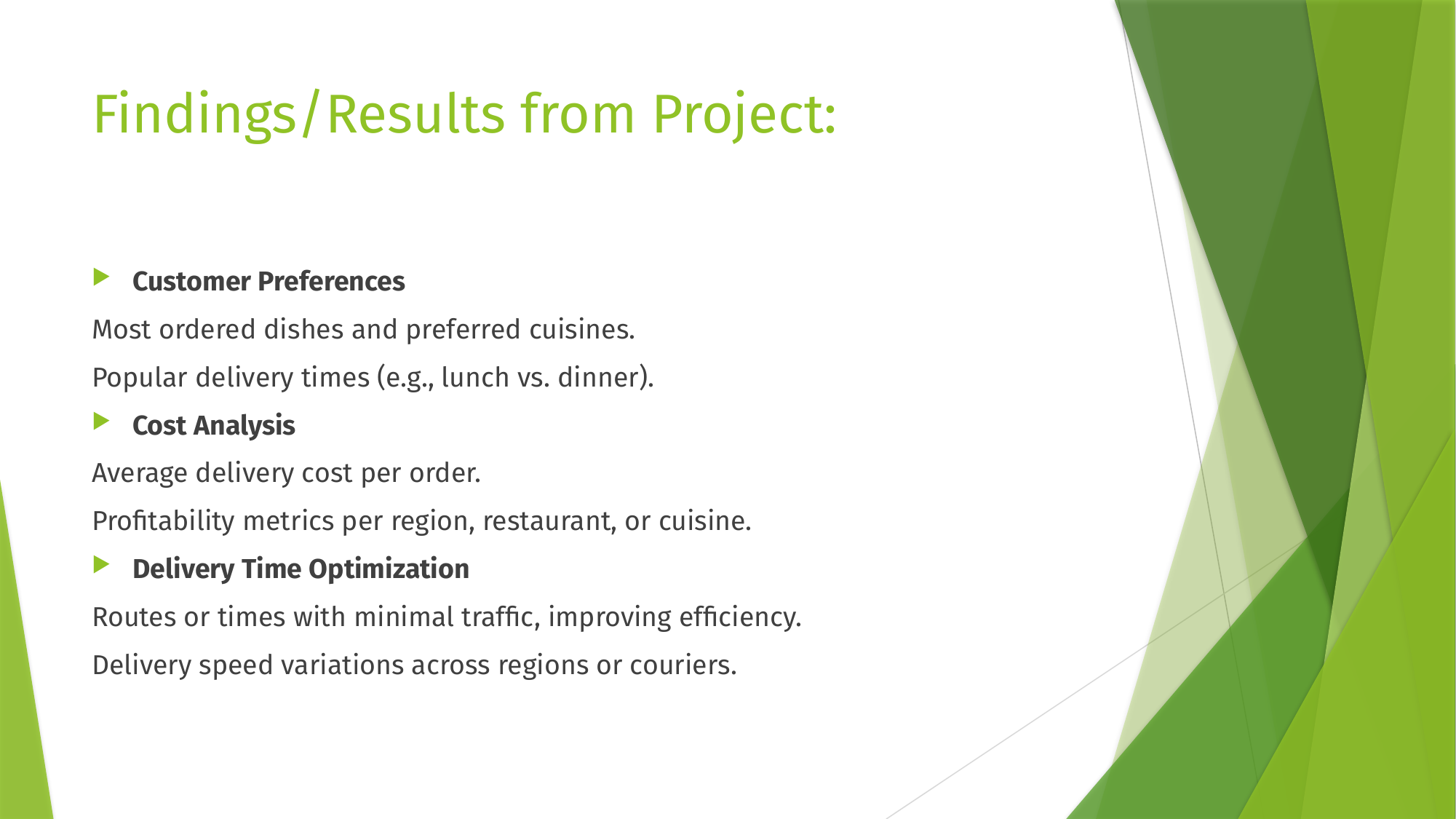

# Findings/Results from Project:
Customer Preferences
Most ordered dishes and preferred cuisines.
Popular delivery times (e.g., lunch vs. dinner).
Cost Analysis
Average delivery cost per order.
Profitability metrics per region, restaurant, or cuisine.
Delivery Time Optimization
Routes or times with minimal traffic, improving efficiency.
Delivery speed variations across regions or couriers.